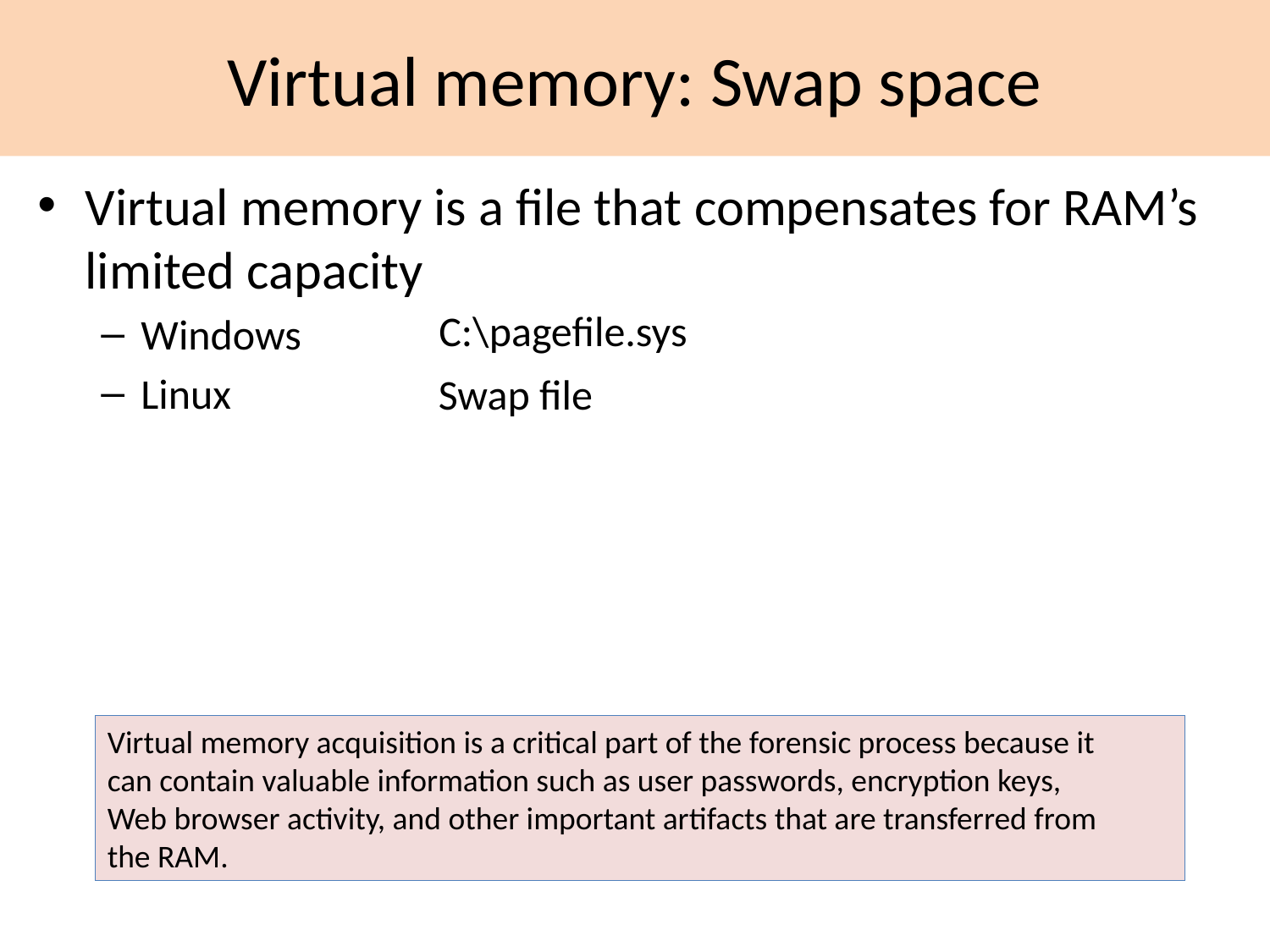

# Virtual memory: Swap space
Virtual memory is a file that compensates for RAM’s limited capacity
Windows
Linux
C:\pagefile.sys
Swap file
Virtual memory acquisition is a critical part of the forensic process because it
can contain valuable information such as user passwords, encryption keys,
Web browser activity, and other important artifacts that are transferred from
the RAM.